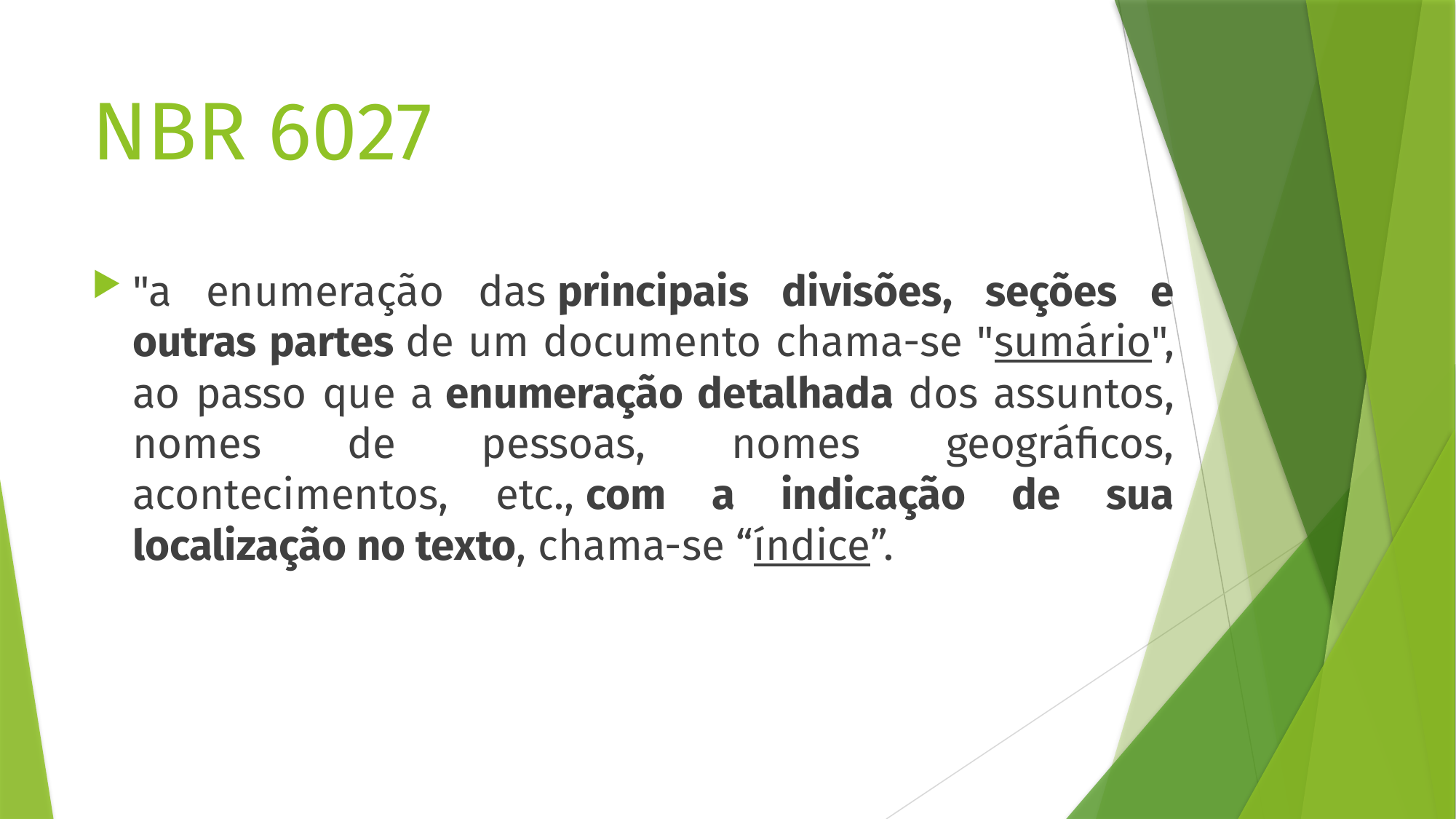

# NBR 6027
"a enumeração das principais divisões, seções e outras partes de um documento chama-se "sumário", ao passo que a enumeração detalhada dos assuntos, nomes de pessoas, nomes geográficos, acontecimentos, etc., com a indicação de sua localização no texto, chama-se “índice”.